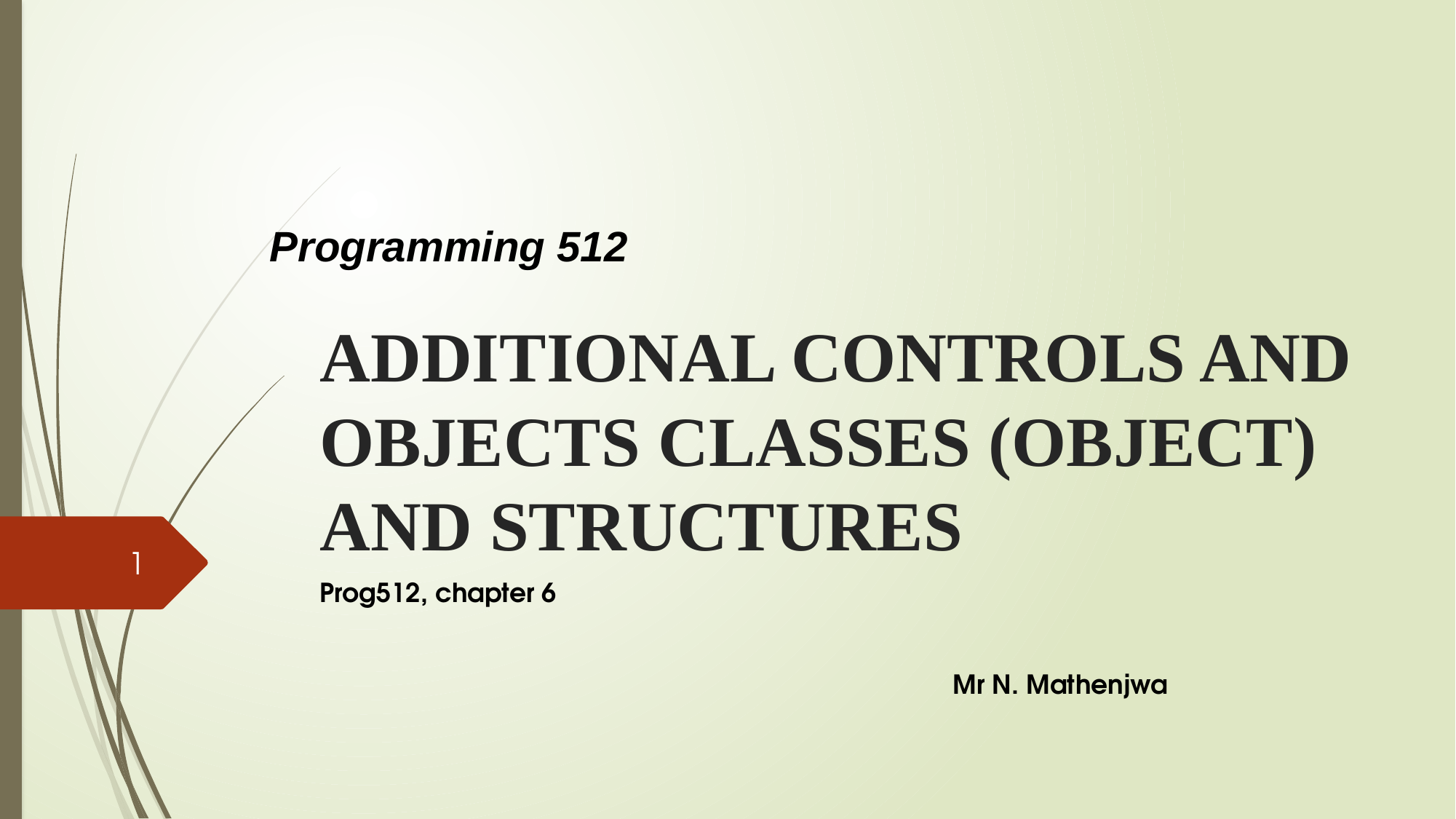

Programming 512
# ADDITIONAL CONTROLS AND OBJECTS CLASSES (OBJECT) AND STRUCTURES
1
Prog512, chapter 6

                                                                                       Mr N. Mathenjwa